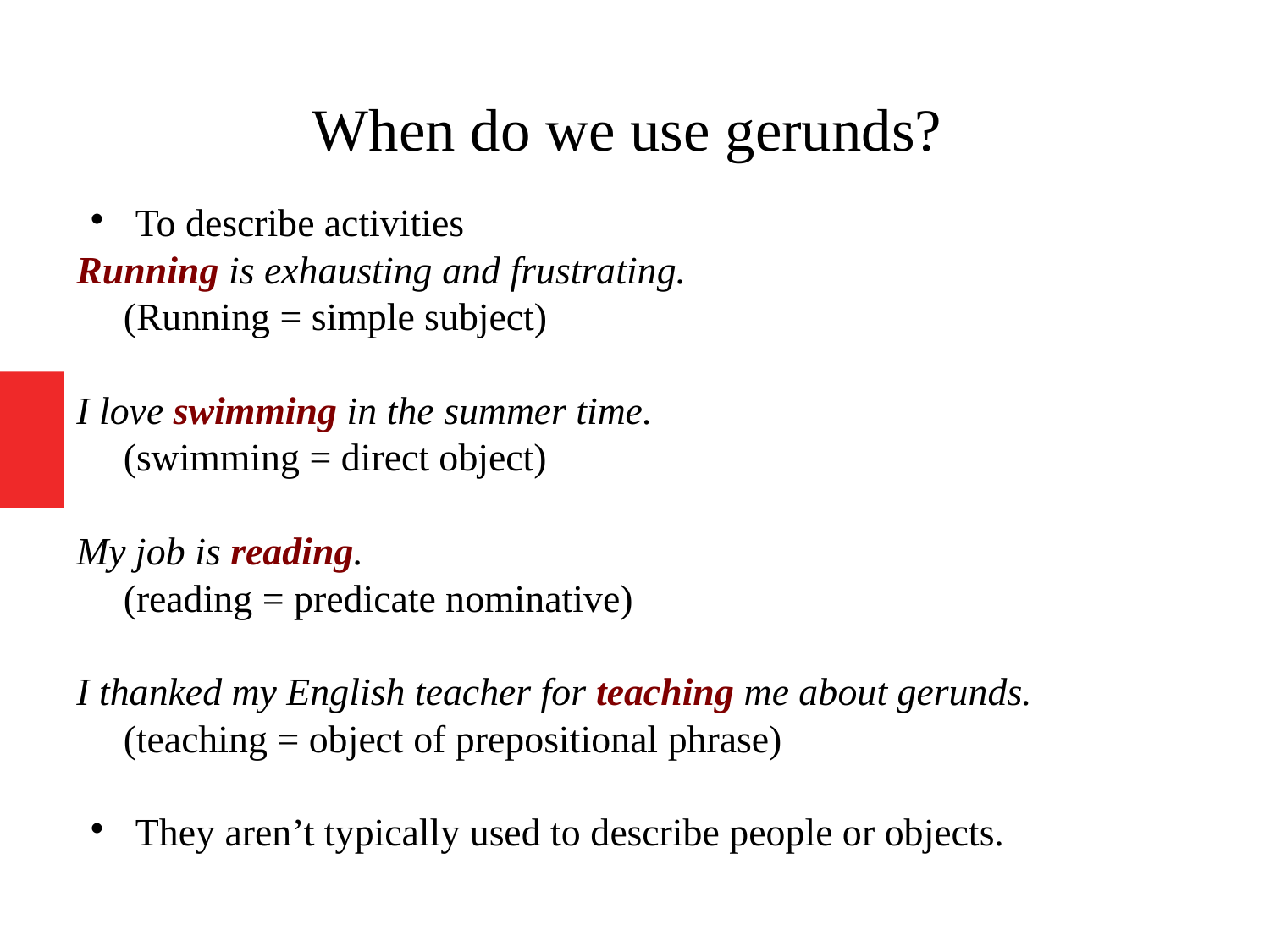

When do we use gerunds?
To describe activities
Running is exhausting and frustrating.
	(Running = simple subject)

I love swimming in the summer time.
	(swimming = direct object)

My job is reading.
	(reading = predicate nominative)

I thanked my English teacher for teaching me about gerunds.
	(teaching = object of prepositional phrase)

They aren’t typically used to describe people or objects.